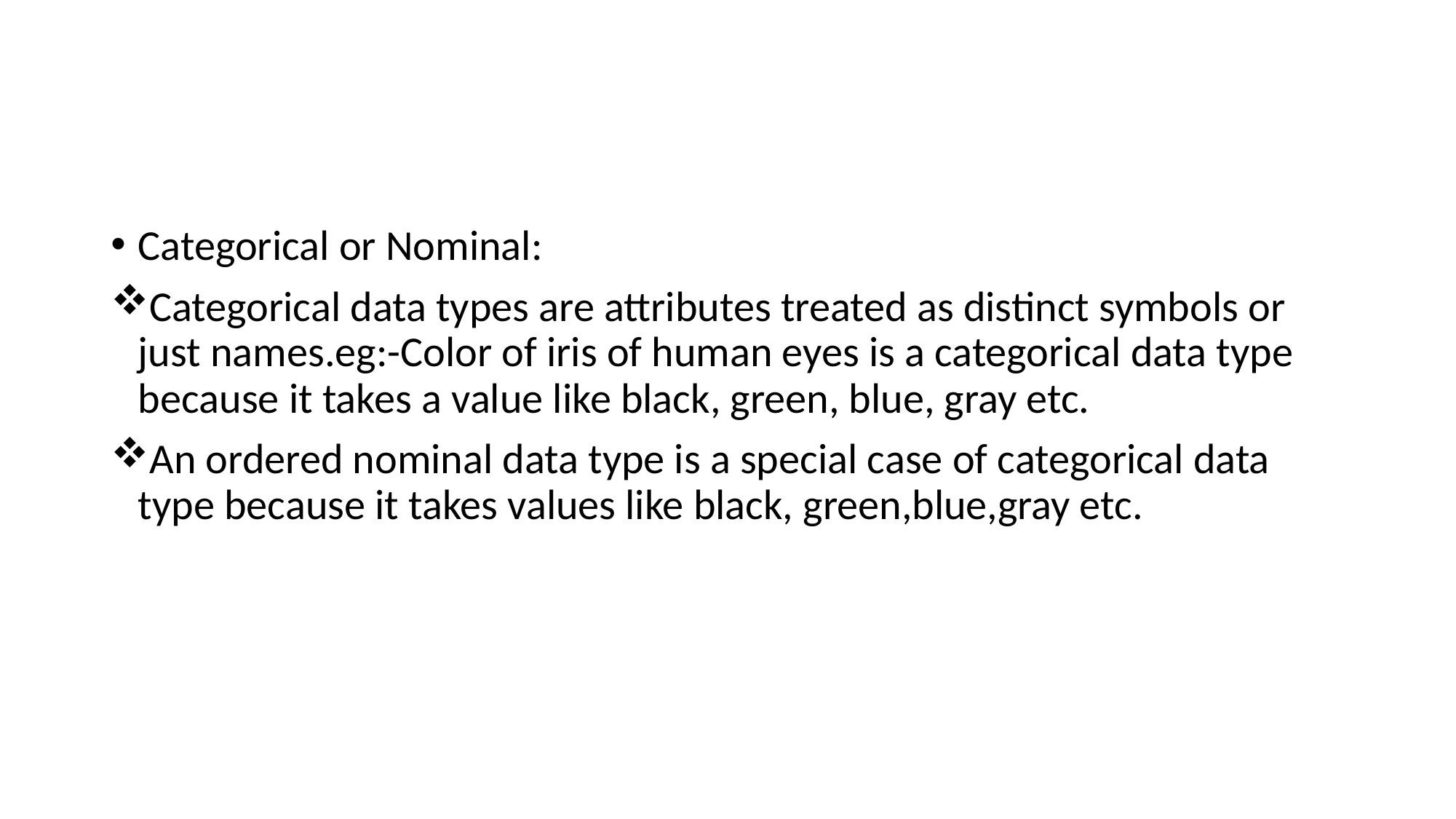

#
Categorical or Nominal:
Categorical data types are attributes treated as distinct symbols or just names.eg:-Color of iris of human eyes is a categorical data type because it takes a value like black, green, blue, gray etc.
An ordered nominal data type is a special case of categorical data type because it takes values like black, green,blue,gray etc.